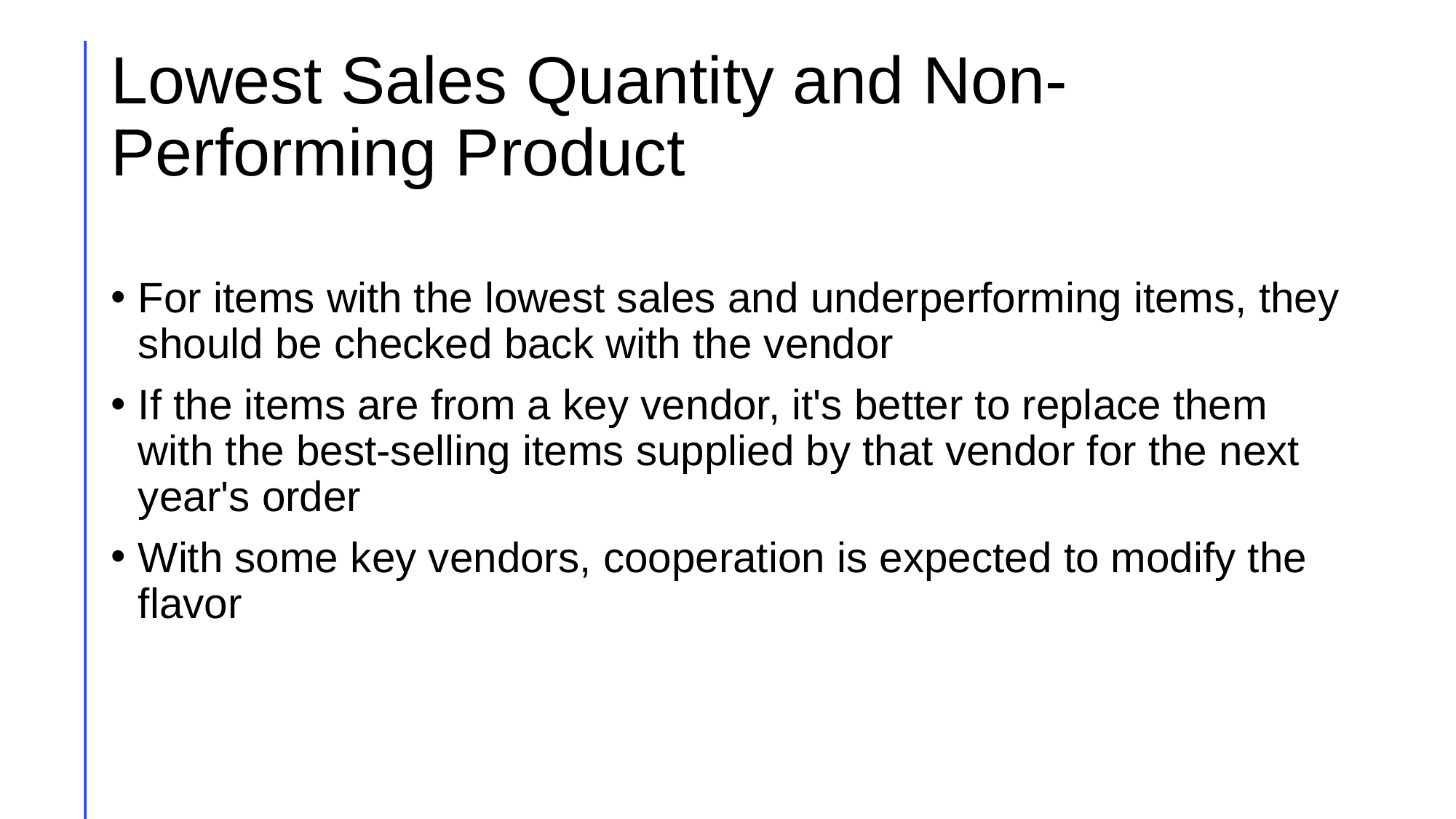

# Lowest Sales Quantity and Non-Performing Product
For items with the lowest sales and underperforming items, they should be checked back with the vendor
If the items are from a key vendor, it's better to replace them with the best-selling items supplied by that vendor for the next year's order
With some key vendors, cooperation is expected to modify the flavor